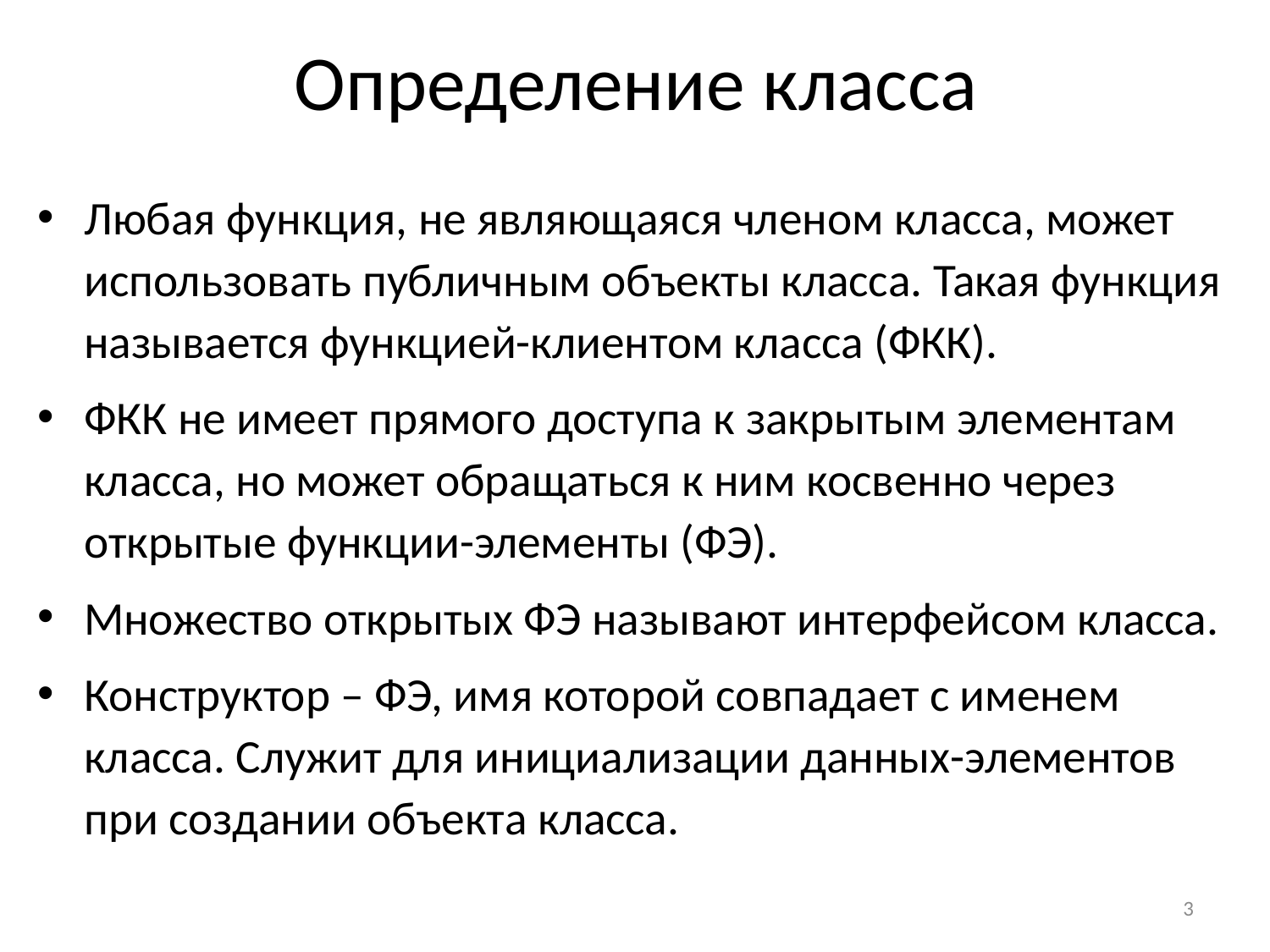

# Определение класса
Любая функция, не являющаяся членом класса, может использовать публичным объекты класса. Такая функция называется функцией-клиентом класса (ФКК).
ФКК не имеет прямого доступа к закрытым элементам класса, но может обращаться к ним косвенно через открытые функции-элементы (ФЭ).
Множество открытых ФЭ называют интерфейсом класса.
Конструктор – ФЭ, имя которой совпадает с именем класса. Служит для инициализации данных-элементов при создании объекта класса.
3